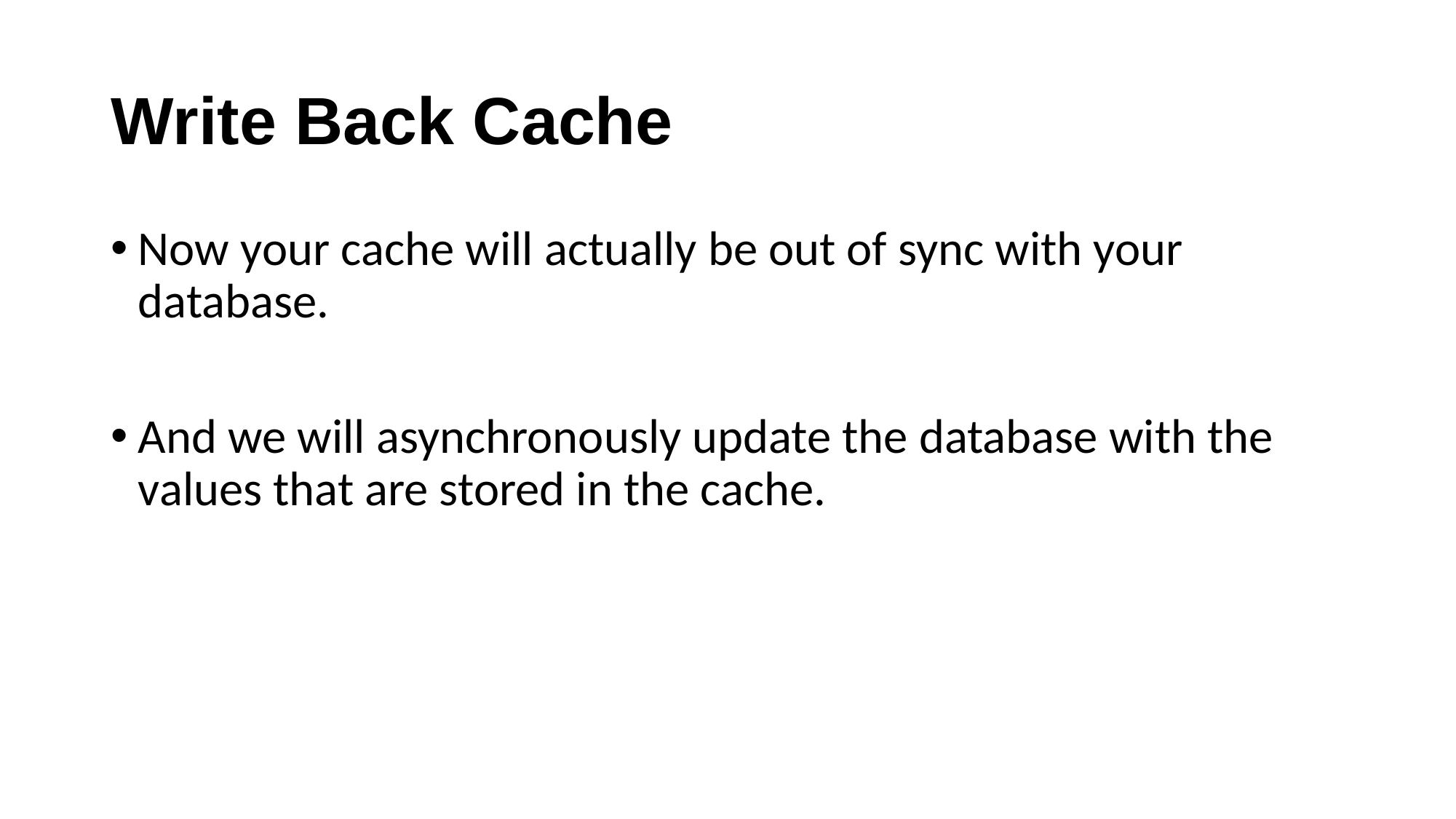

# Write Back Cache
Now your cache will actually be out of sync with your database.

And we will asynchronously update the database with the values that are stored in the cache.